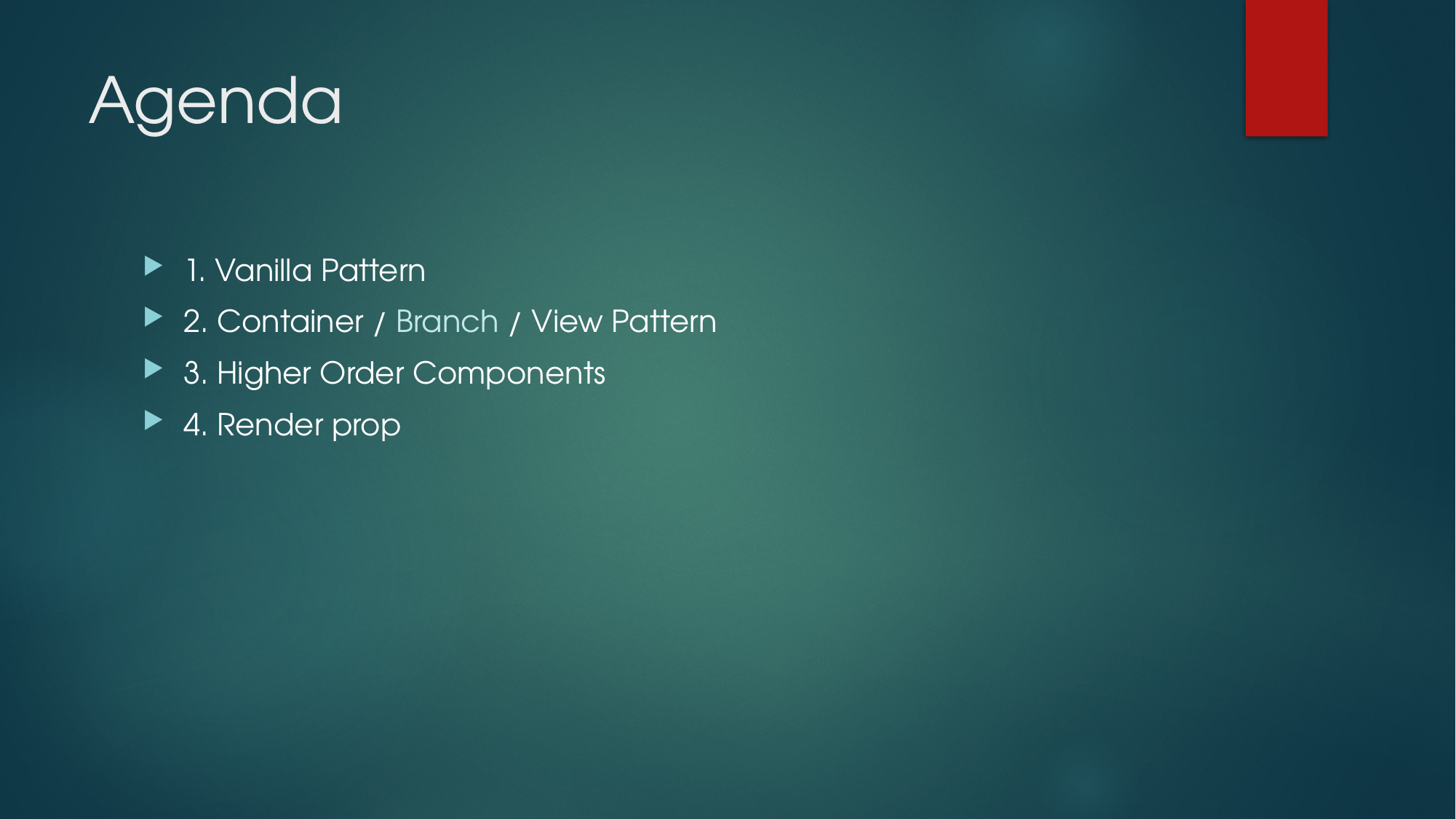

# Agenda
1. Vanilla Pattern
2. Container / Branch / View Pattern
3. Higher Order Components
4. Render prop